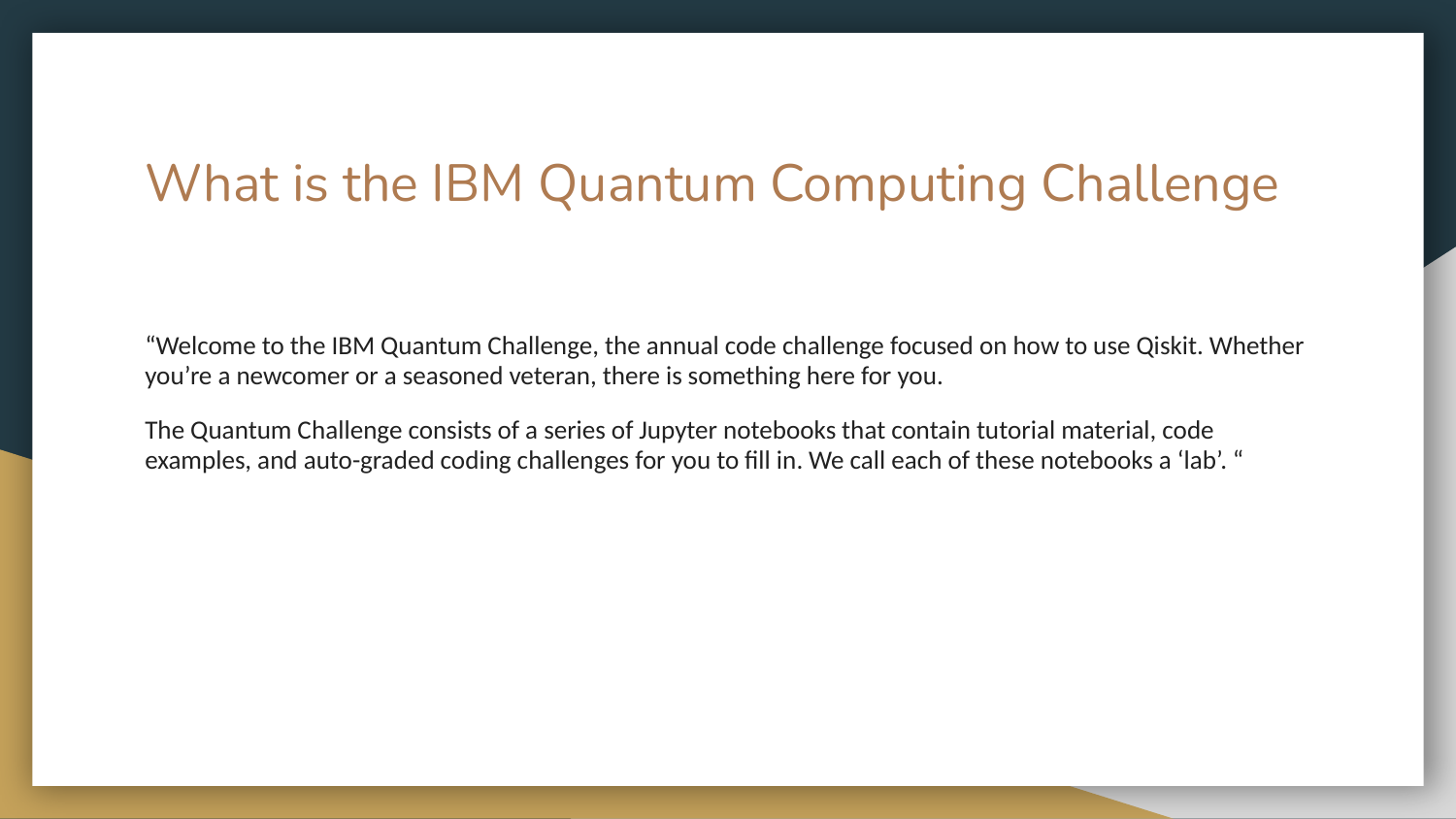

# What is the IBM Quantum Computing Challenge
“Welcome to the IBM Quantum Challenge, the annual code challenge focused on how to use Qiskit. Whether you’re a newcomer or a seasoned veteran, there is something here for you.
The Quantum Challenge consists of a series of Jupyter notebooks that contain tutorial material, code examples, and auto-graded coding challenges for you to fill in. We call each of these notebooks a ‘lab’. “